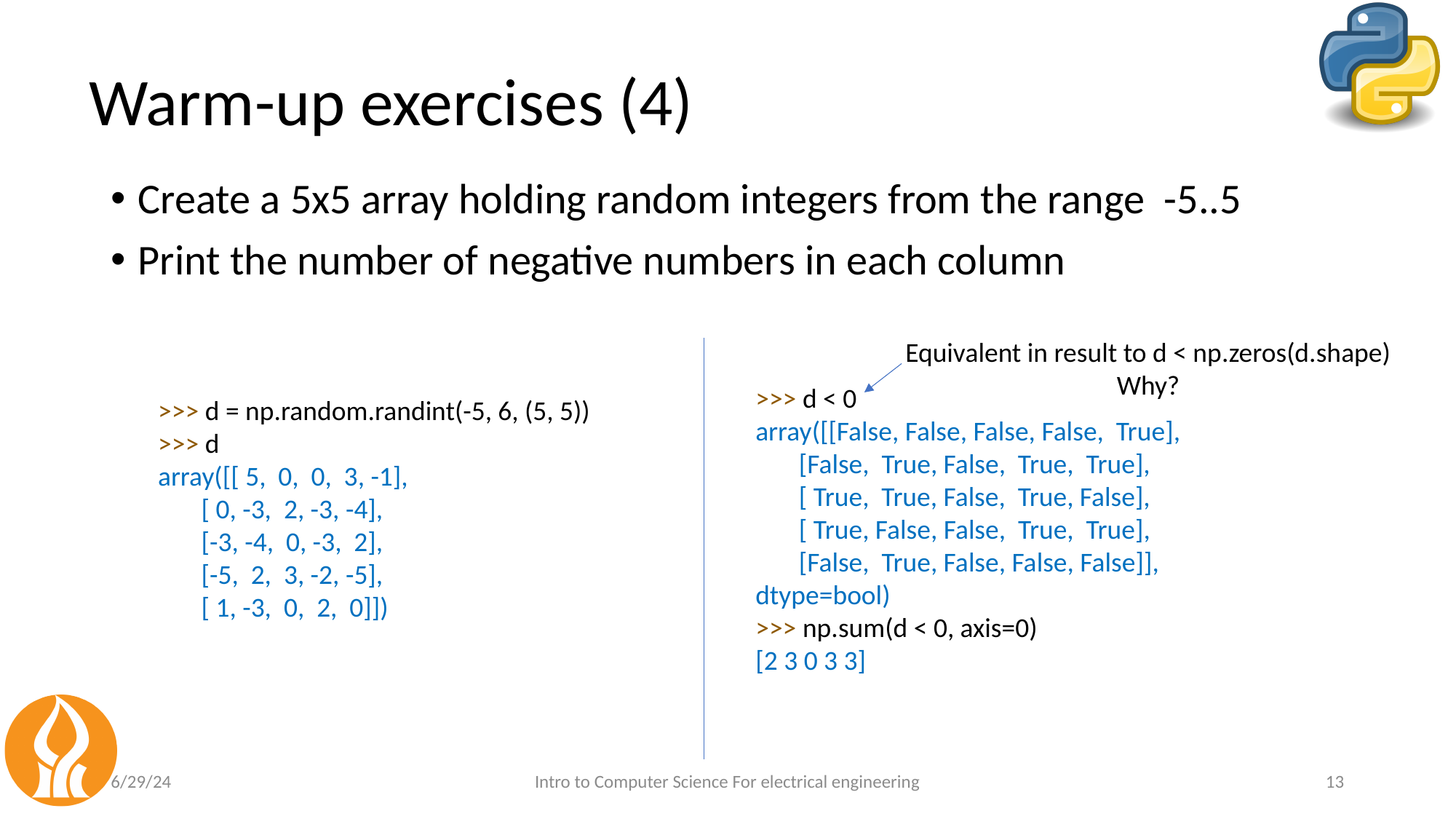

# Warm-up exercises (4)
Create a 5x5 array holding random integers from the range  -5..5
Print the number of negative numbers in each column

Equivalent in result to d < np.zeros(d.shape)
Why?
>>> d < 0
array([[False, False, False, False,  True],
       [False,  True, False,  True,  True],
       [ True,  True, False,  True, False],
       [ True, False, False,  True,  True],
       [False,  True, False, False, False]], dtype=bool)
>>> np.sum(d < 0, axis=0)
[2 3 0 3 3]

>>> d = np.random.randint(-5, 6, (5, 5))
>>> d
array([[ 5,  0,  0,  3, -1],
       [ 0, -3,  2, -3, -4],
       [-3, -4,  0, -3,  2],
       [-5,  2,  3, -2, -5],
       [ 1, -3,  0,  2,  0]])

6/29/24
Intro to Computer Science For electrical engineering
13